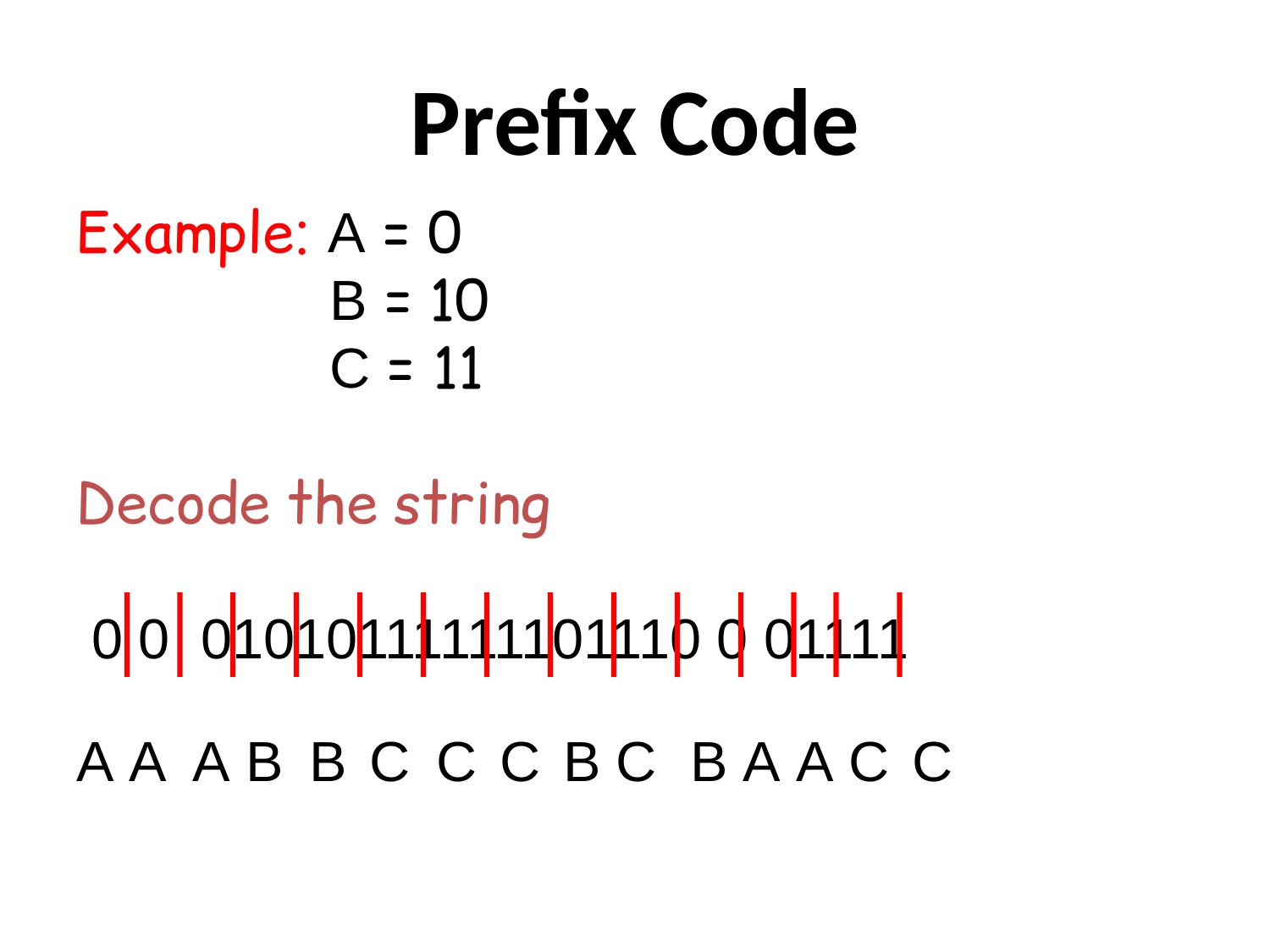

# Prefix Code
Example: A = 0
               B = 10
               C = 11

Decode the string

 0 0  01010111111101110 0 01111

A
A
A
B
B
C
C
C
B
C
B
A
A
C
C